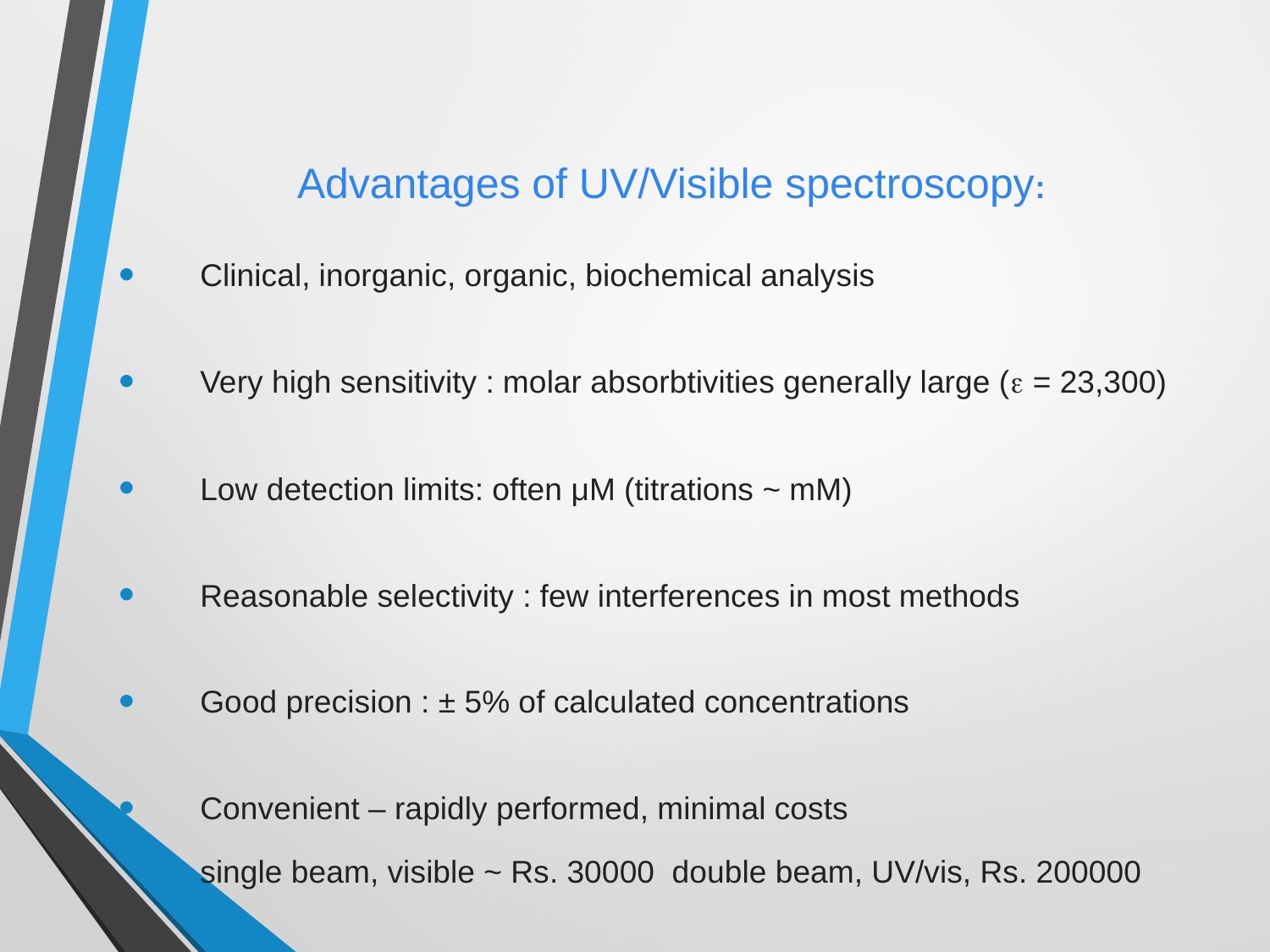

# Advantages of UV/Visible spectroscopy:
Clinical, inorganic, organic, biochemical analysis

Very high sensitivity : molar absorbtivities generally large (ε = 23,300)

Low detection limits: often μM (titrations ~ mM)

Reasonable selectivity : few interferences in most methods

Good precision : ± 5% of calculated concentrations

Convenient – rapidly performed, minimal costs
	single beam, visible ~ Rs. 30000  double beam, UV/vis, Rs. 200000